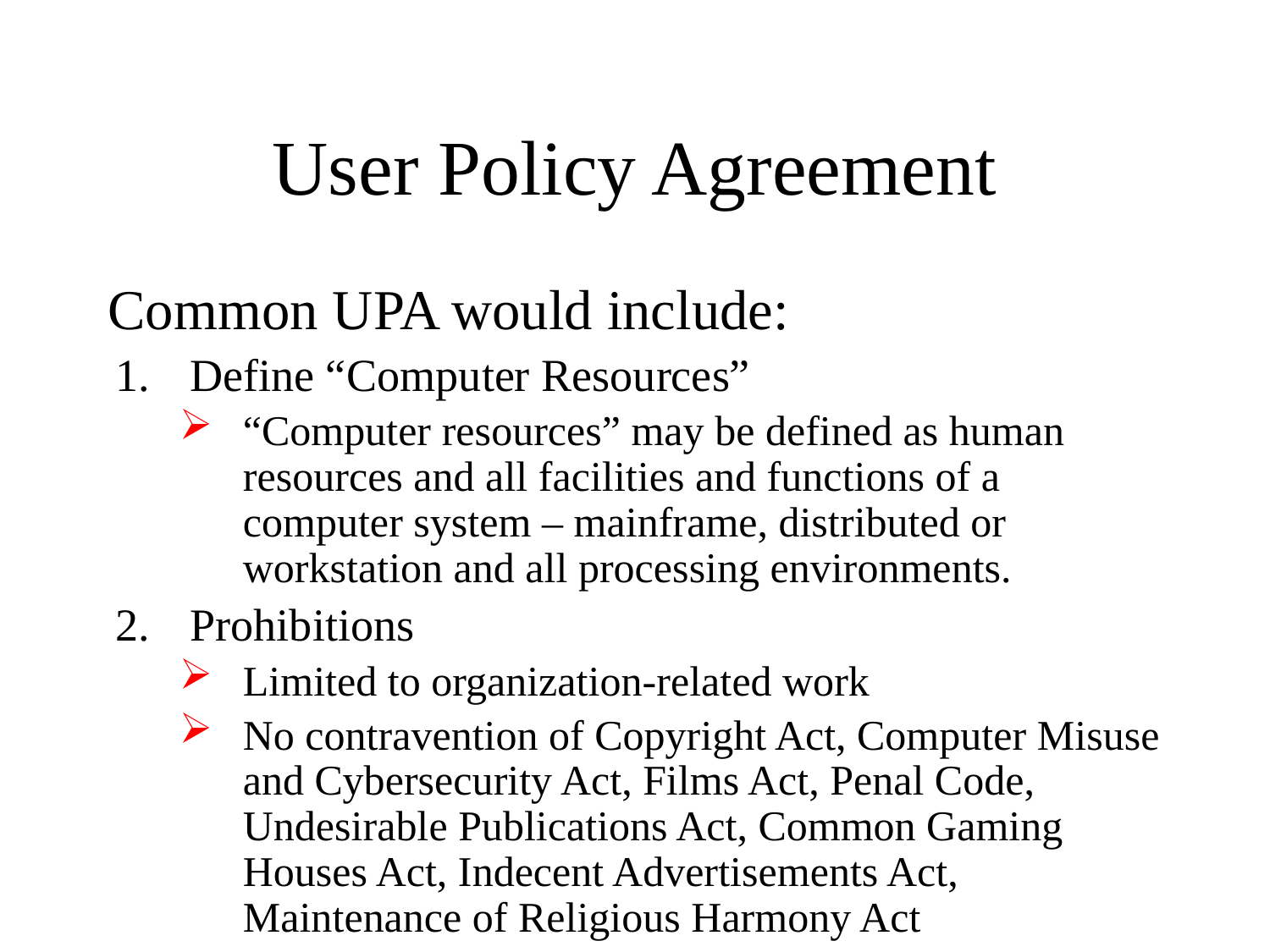

# User Policy Agreement
Common UPA would include:
Define “Computer Resources”
“Computer resources” may be defined as human resources and all facilities and functions of a computer system – mainframe, distributed or workstation and all processing environments.
Prohibitions
Limited to organization-related work
No contravention of Copyright Act, Computer Misuse and Cybersecurity Act, Films Act, Penal Code, Undesirable Publications Act, Common Gaming Houses Act, Indecent Advertisements Act, Maintenance of Religious Harmony Act